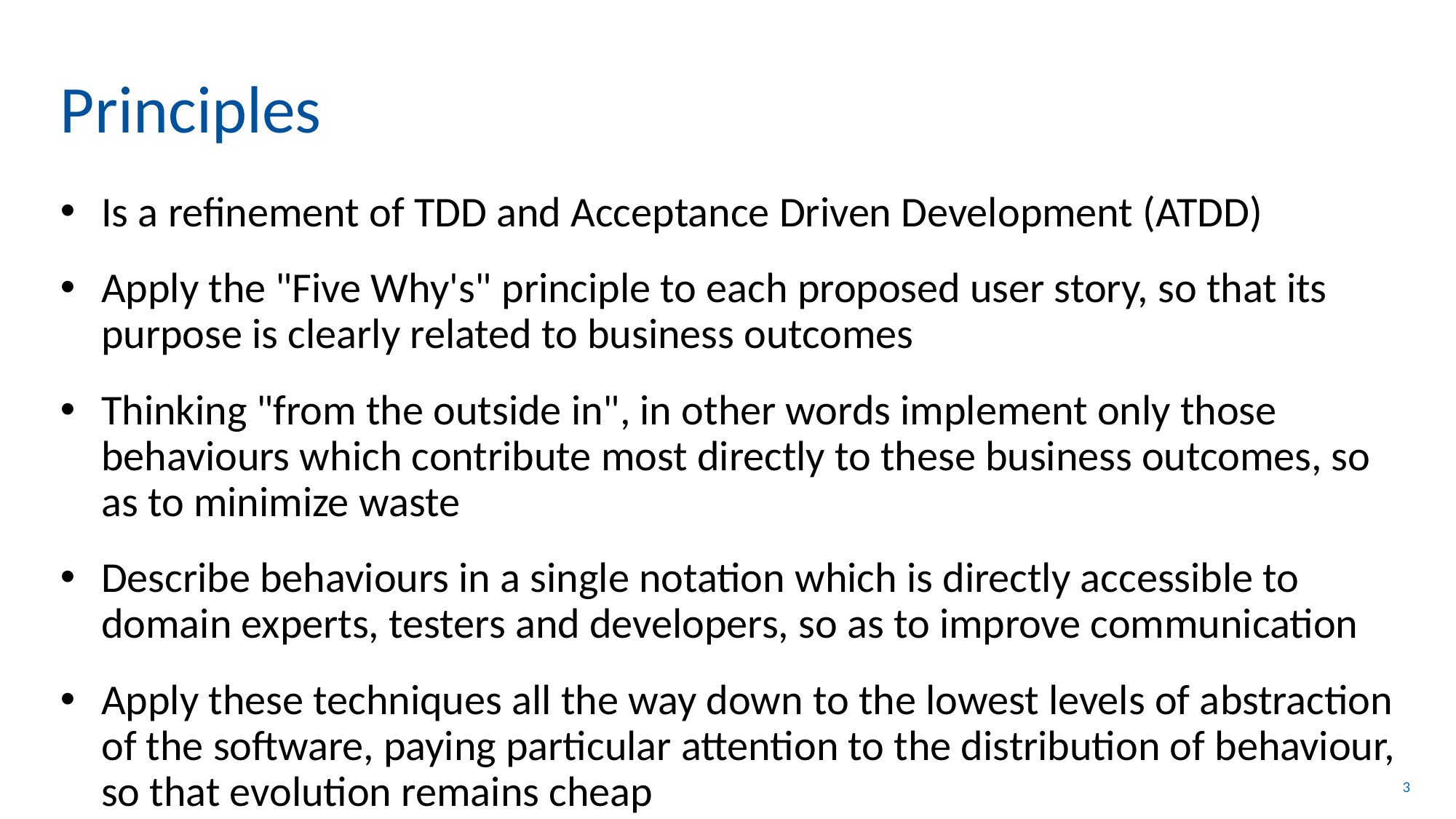

# Principles
Is a refinement of TDD and Acceptance Driven Development (ATDD)
Apply the "Five Why's" principle to each proposed user story, so that its purpose is clearly related to business outcomes
Thinking "from the outside in", in other words implement only those behaviours which contribute most directly to these business outcomes, so as to minimize waste
Describe behaviours in a single notation which is directly accessible to domain experts, testers and developers, so as to improve communication
Apply these techniques all the way down to the lowest levels of abstraction of the software, paying particular attention to the distribution of behaviour, so that evolution remains cheap
This means that all development work can be traced back directly to the business objectives.